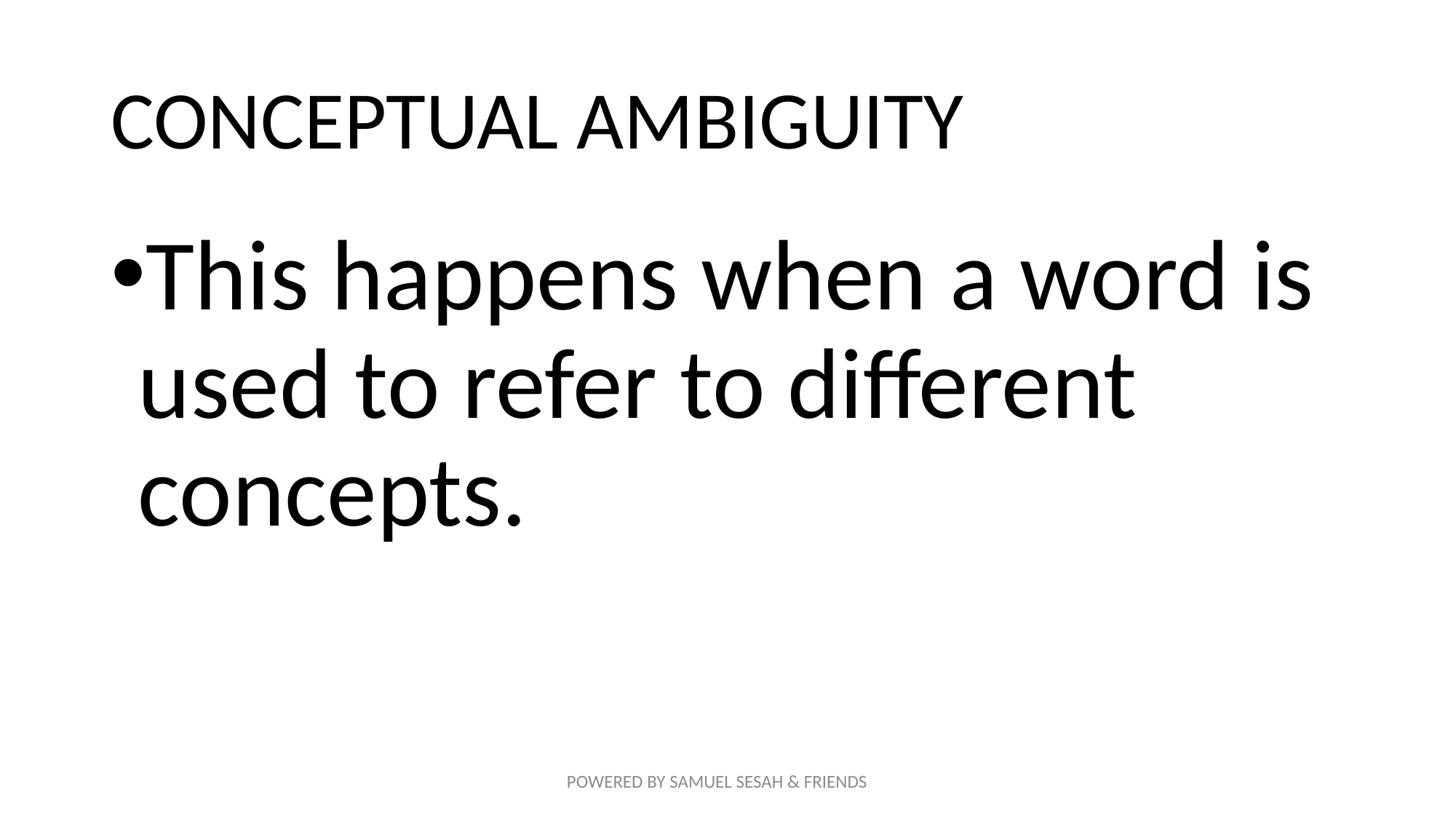

# CONCEPTUAL AMBIGUITY
This happens when a word is used to refer to different concepts.
POWERED BY SAMUEL SESAH & FRIENDS